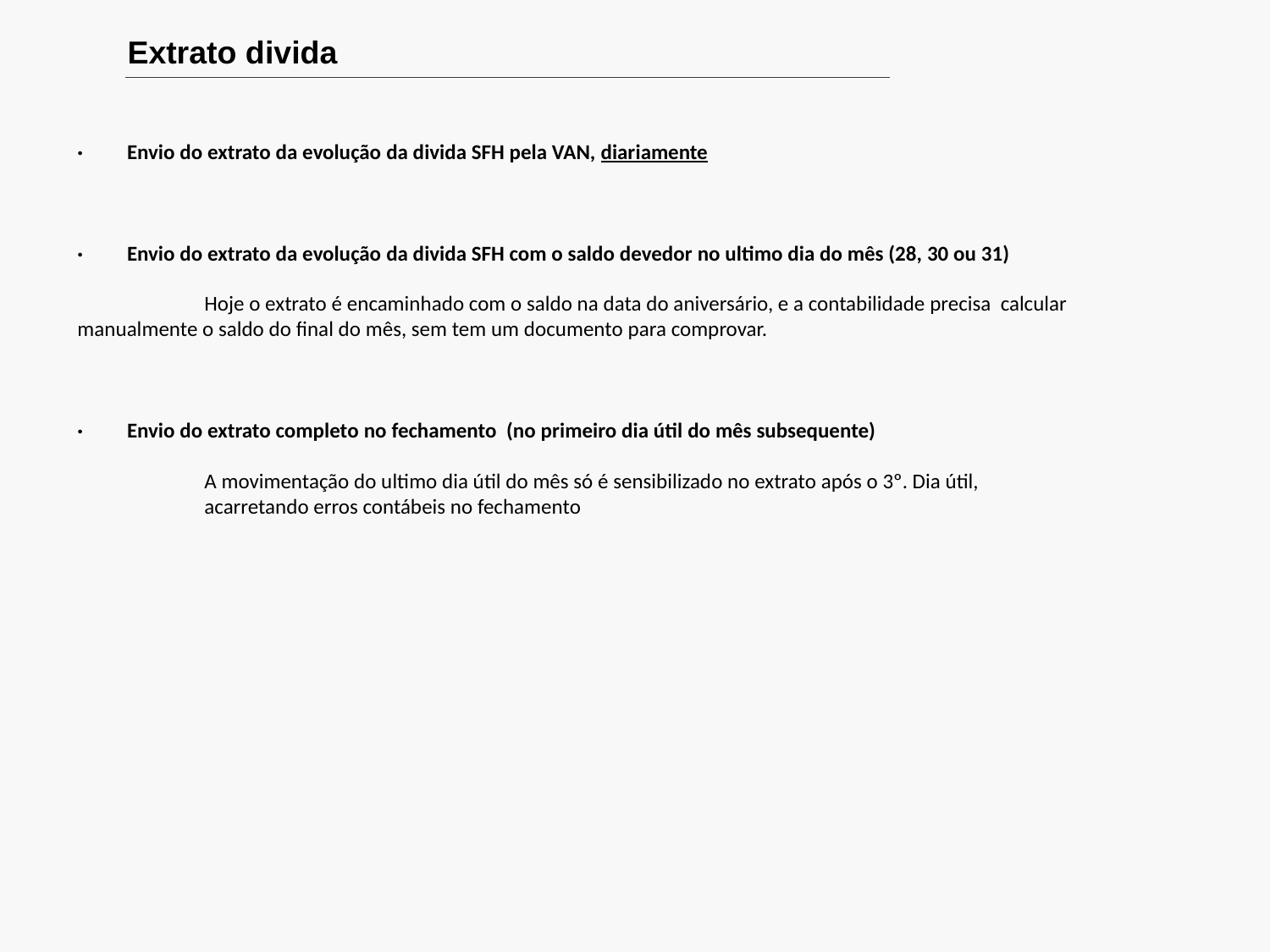

Extrato divida

·         Envio do extrato da evolução da divida SFH pela VAN, diariamente

·         Envio do extrato da evolução da divida SFH com o saldo devedor no ultimo dia do mês (28, 30 ou 31)

	Hoje o extrato é encaminhado com o saldo na data do aniversário, e a contabilidade precisa  calcular manualmente o saldo do final do mês, sem tem um documento para comprovar.

·         Envio do extrato completo no fechamento  (no primeiro dia útil do mês subsequente)

	A movimentação do ultimo dia útil do mês só é sensibilizado no extrato após o 3º. Dia útil,
	acarretando erros contábeis no fechamento